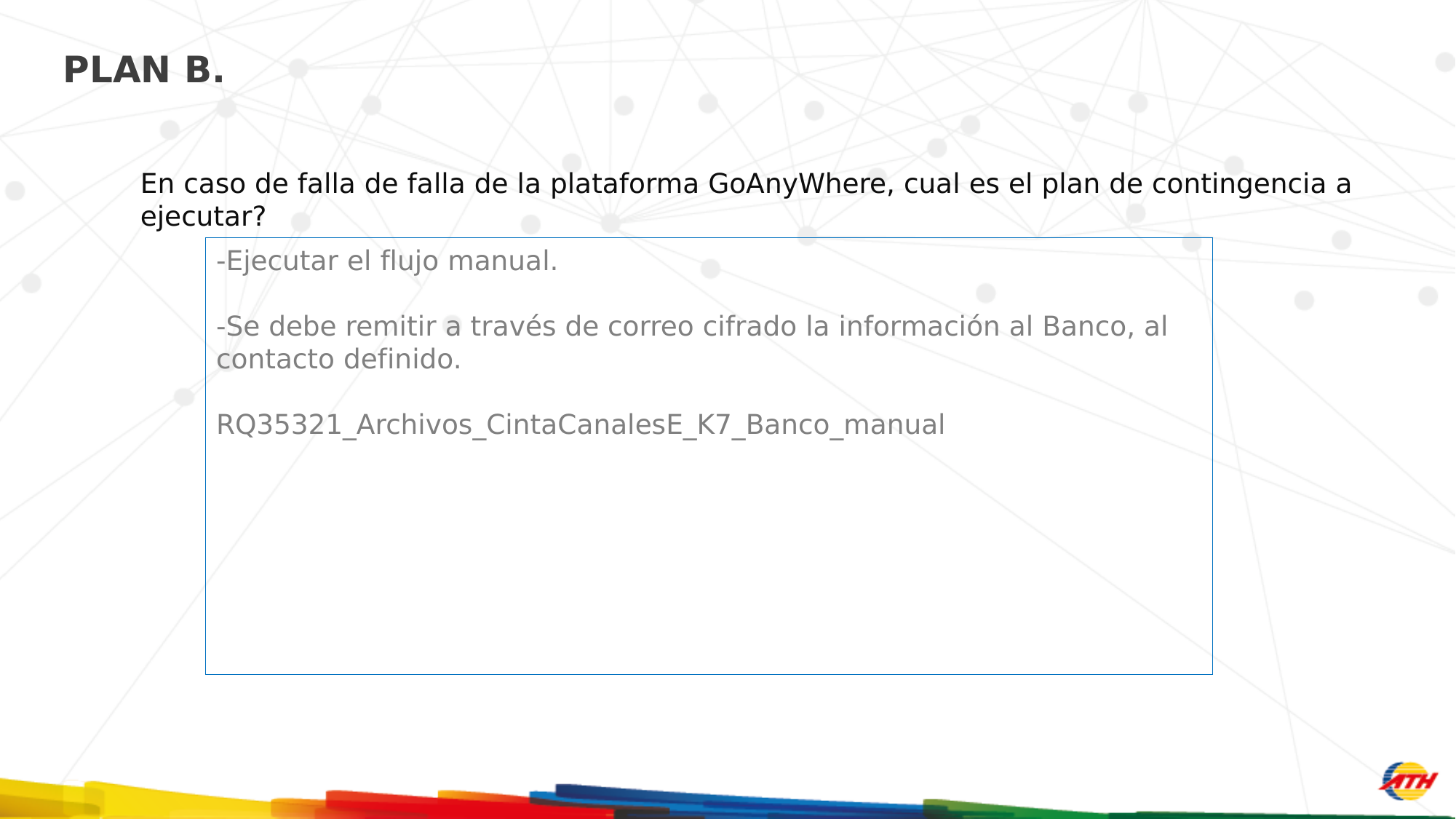

PLAN B.
En caso de falla de falla de la plataforma GoAnyWhere, cual es el plan de contingencia a ejecutar?
-Ejecutar el flujo manual.

-Se debe remitir a través de correo cifrado la información al Banco, al contacto definido.

RQ35321_Archivos_CintaCanalesE_K7_Banco_manual